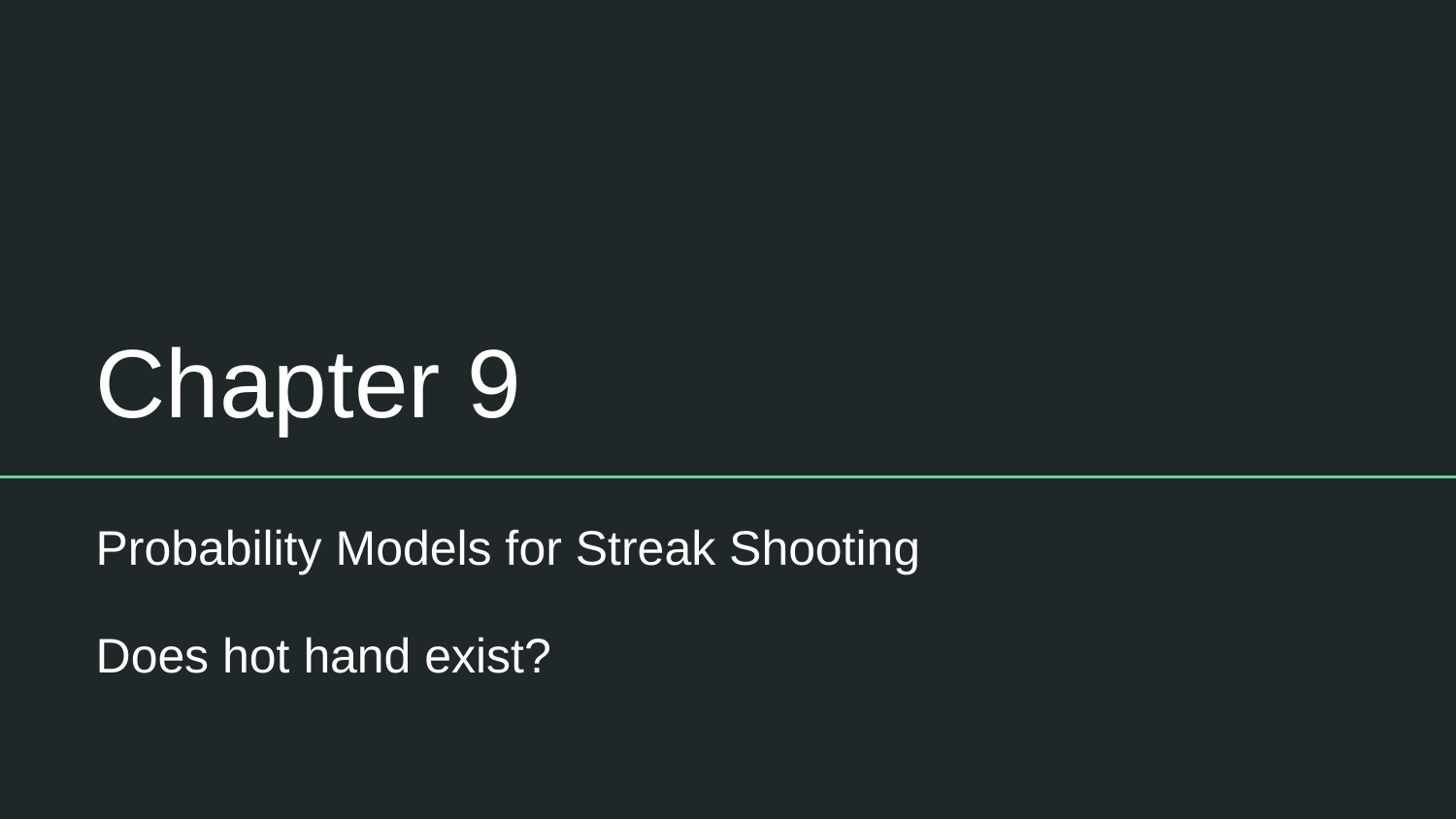

# Chapter 9
Probability Models for Streak Shooting

Does hot hand exist?